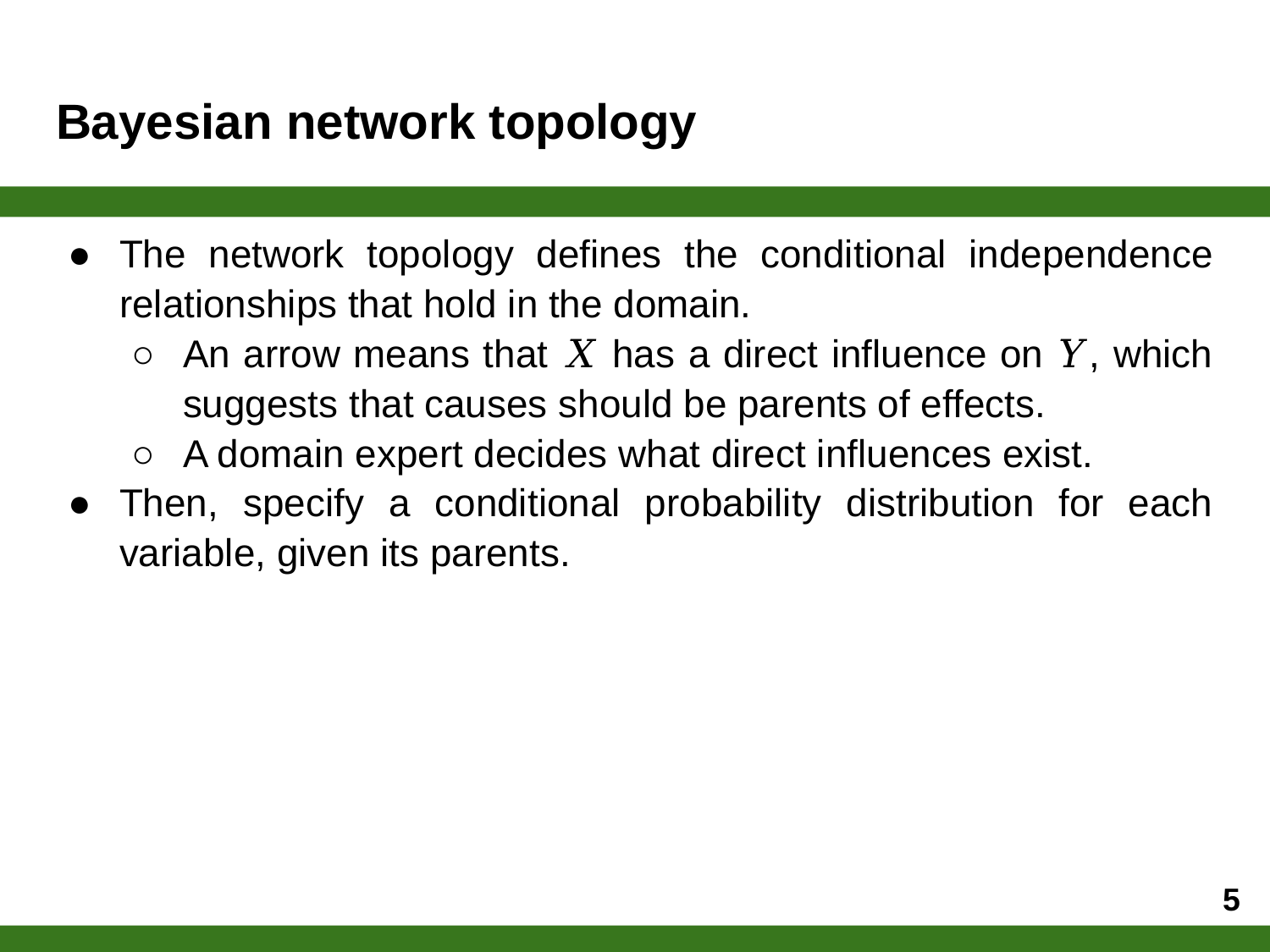

# Bayesian network topology
The network topology defines the conditional independence relationships that hold in the domain.
An arrow means that 𝑋 has a direct influence on 𝑌, which suggests that causes should be parents of effects.
A domain expert decides what direct influences exist.
Then, specify a conditional probability distribution for each variable, given its parents.
5